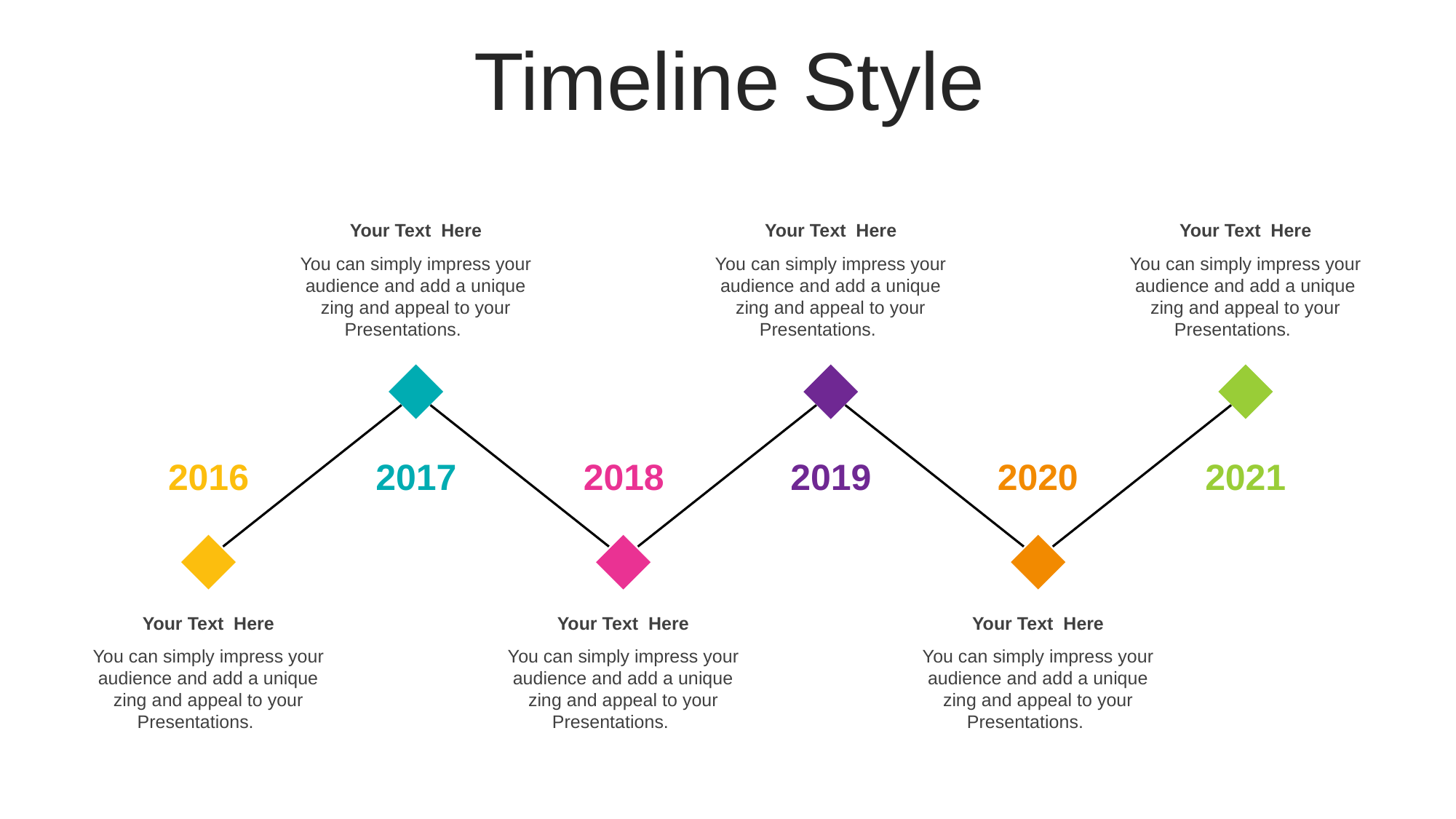

Timeline Style
Your Text  Here
You can simply impress your audience and add a unique zing and appeal to your Presentations.
Your Text  Here
You can simply impress your audience and add a unique zing and appeal to your Presentations.
Your Text  Here
You can simply impress your audience and add a unique zing and appeal to your Presentations.

2021
2020
2019
2018
2017
2016
Your Text  Here
You can simply impress your audience and add a unique zing and appeal to your Presentations.
Your Text  Here
You can simply impress your audience and add a unique zing and appeal to your Presentations.
Your Text  Here
You can simply impress your audience and add a unique zing and appeal to your Presentations.